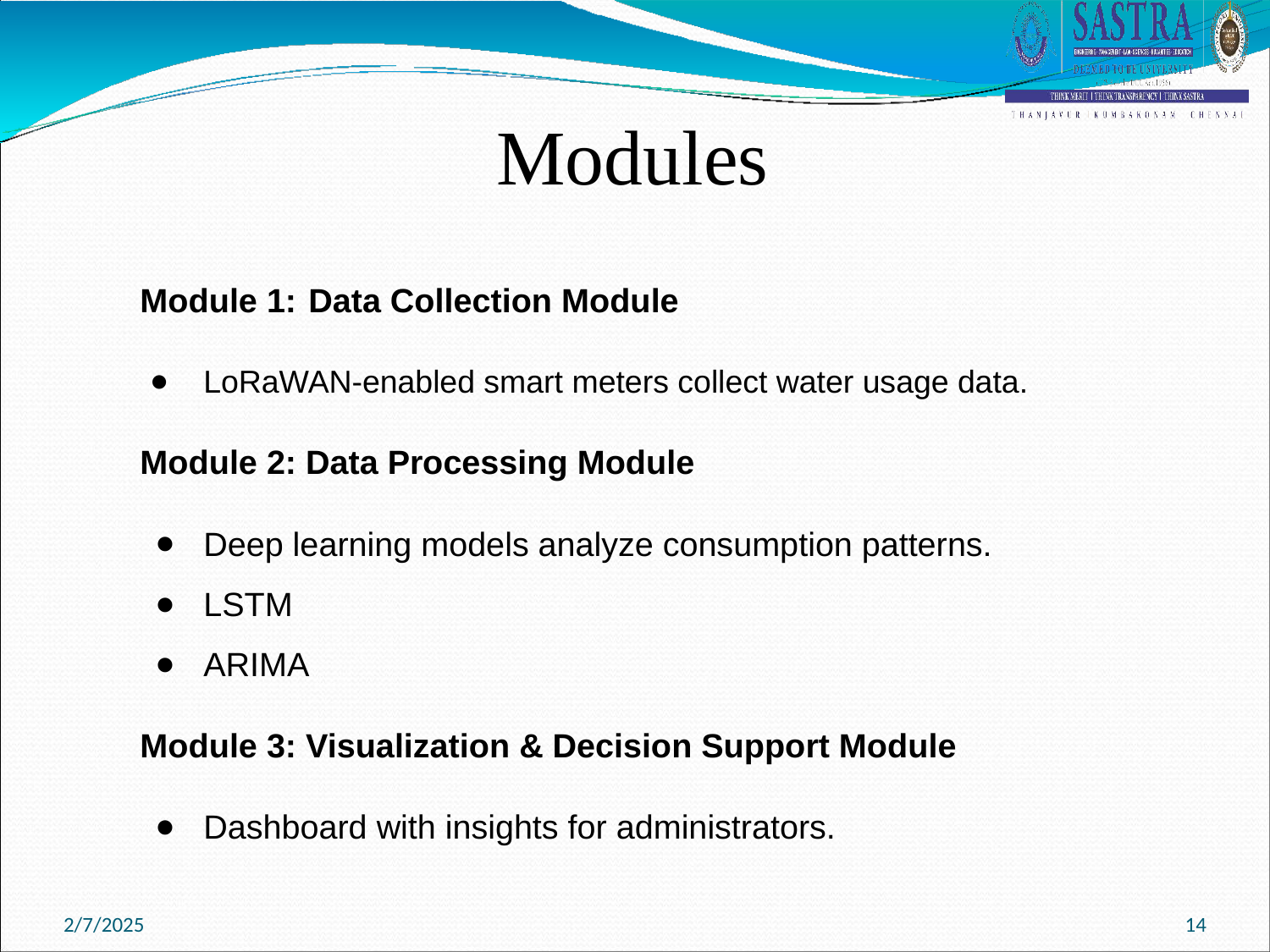

# Modules
Module 1: Data Collection Module
LoRaWAN-enabled smart meters collect water usage data.
Module 2: Data Processing Module
Deep learning models analyze consumption patterns.
LSTM
ARIMA
Module 3: Visualization & Decision Support Module
Dashboard with insights for administrators.

2/7/2025
14